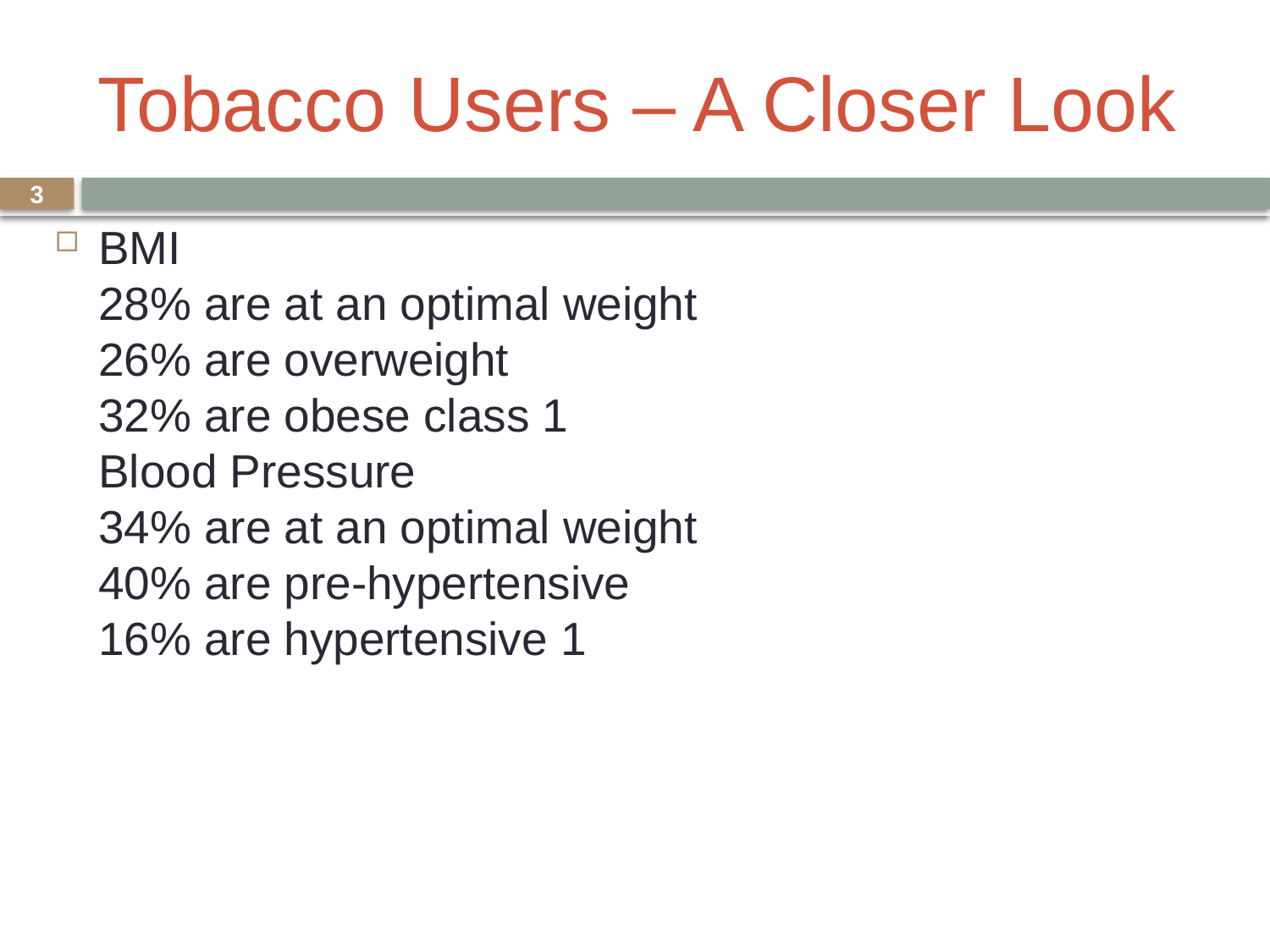

# Tobacco Users – A Closer Look
3
BMI
28% are at an optimal weight
26% are overweight
32% are obese class 1
Blood Pressure
34% are at an optimal weight
40% are pre-hypertensive
16% are hypertensive 1